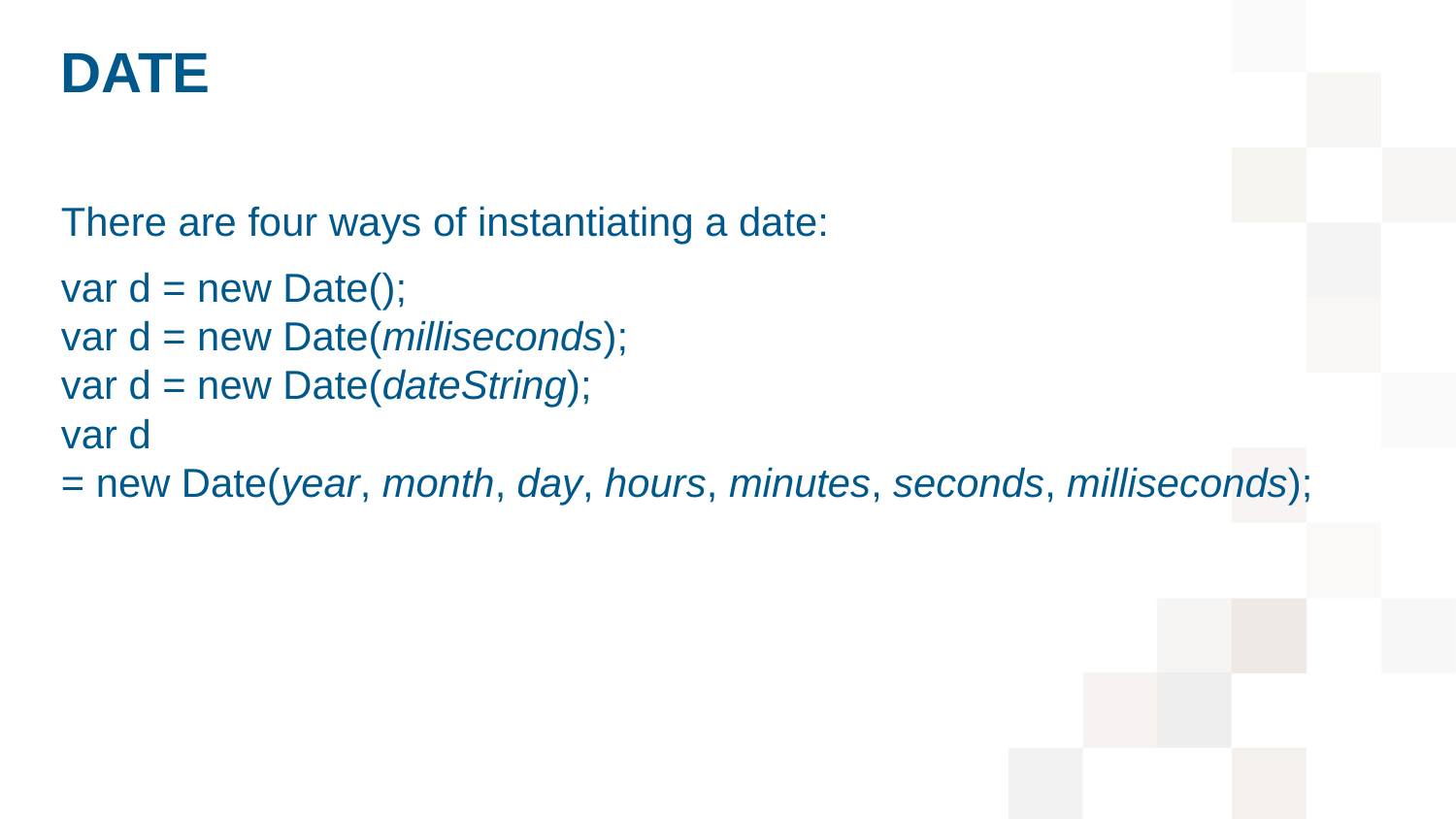

# Date
There are four ways of instantiating a date:
var d = new Date();
var d = new Date(milliseconds);
var d = new Date(dateString);
var d = new Date(year, month, day, hours, minutes, seconds, milliseconds);